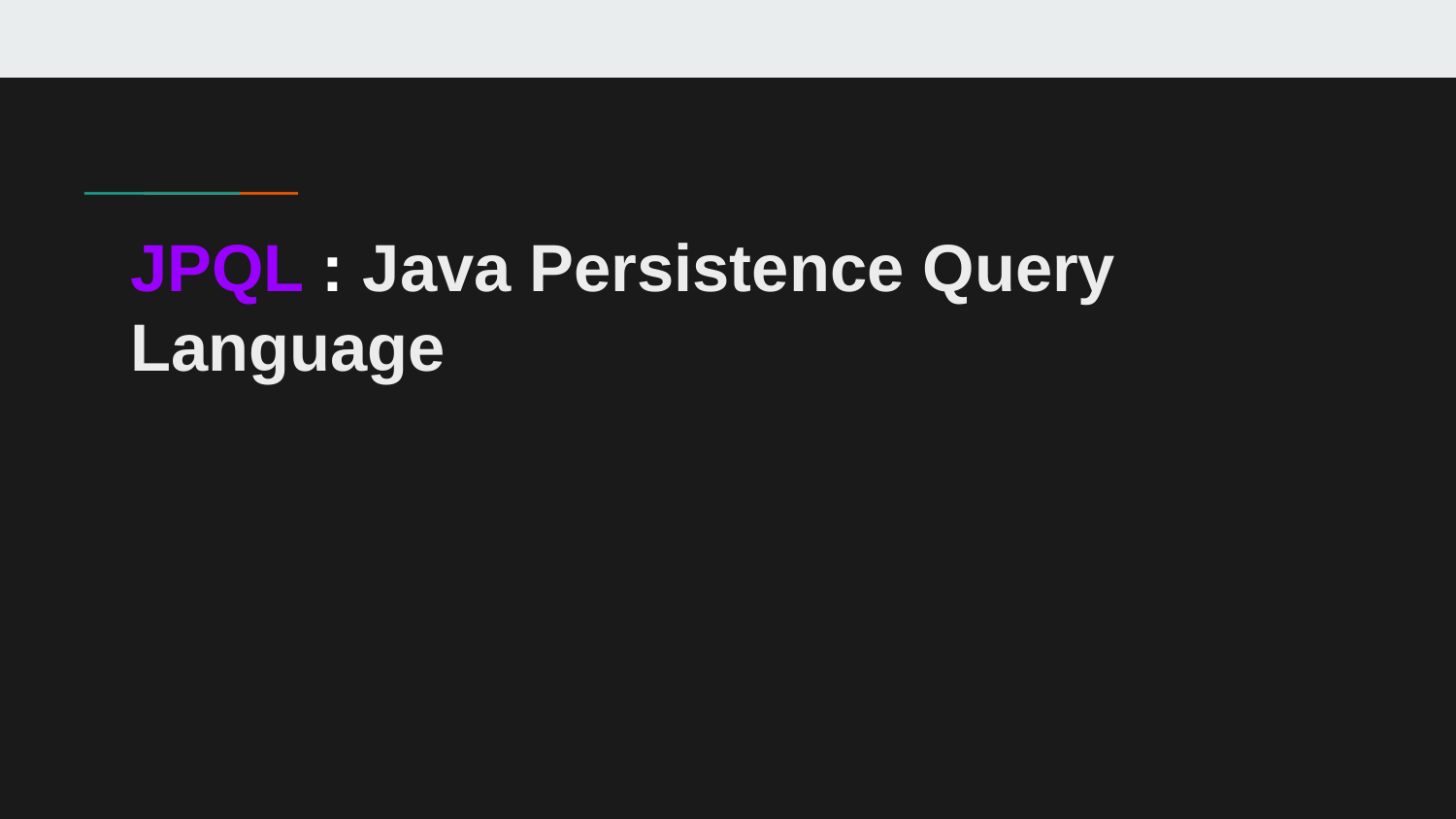

# JPQL : Java Persistence Query Language